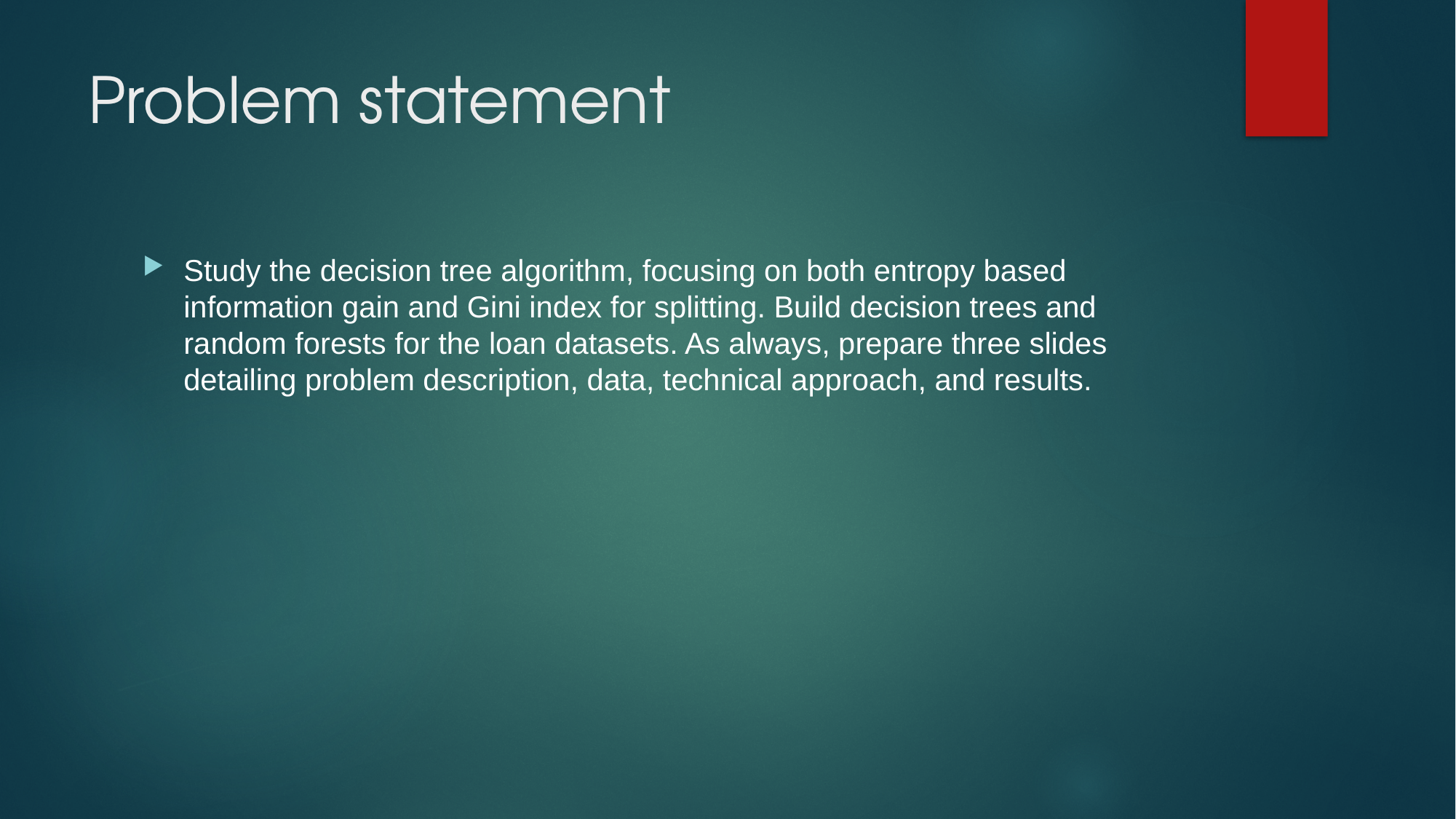

# Problem statement
Study the decision tree algorithm, focusing on both entropy based information gain and Gini index for splitting. Build decision trees and random forests for the loan datasets. As always, prepare three slides detailing problem description, data, technical approach, and results.